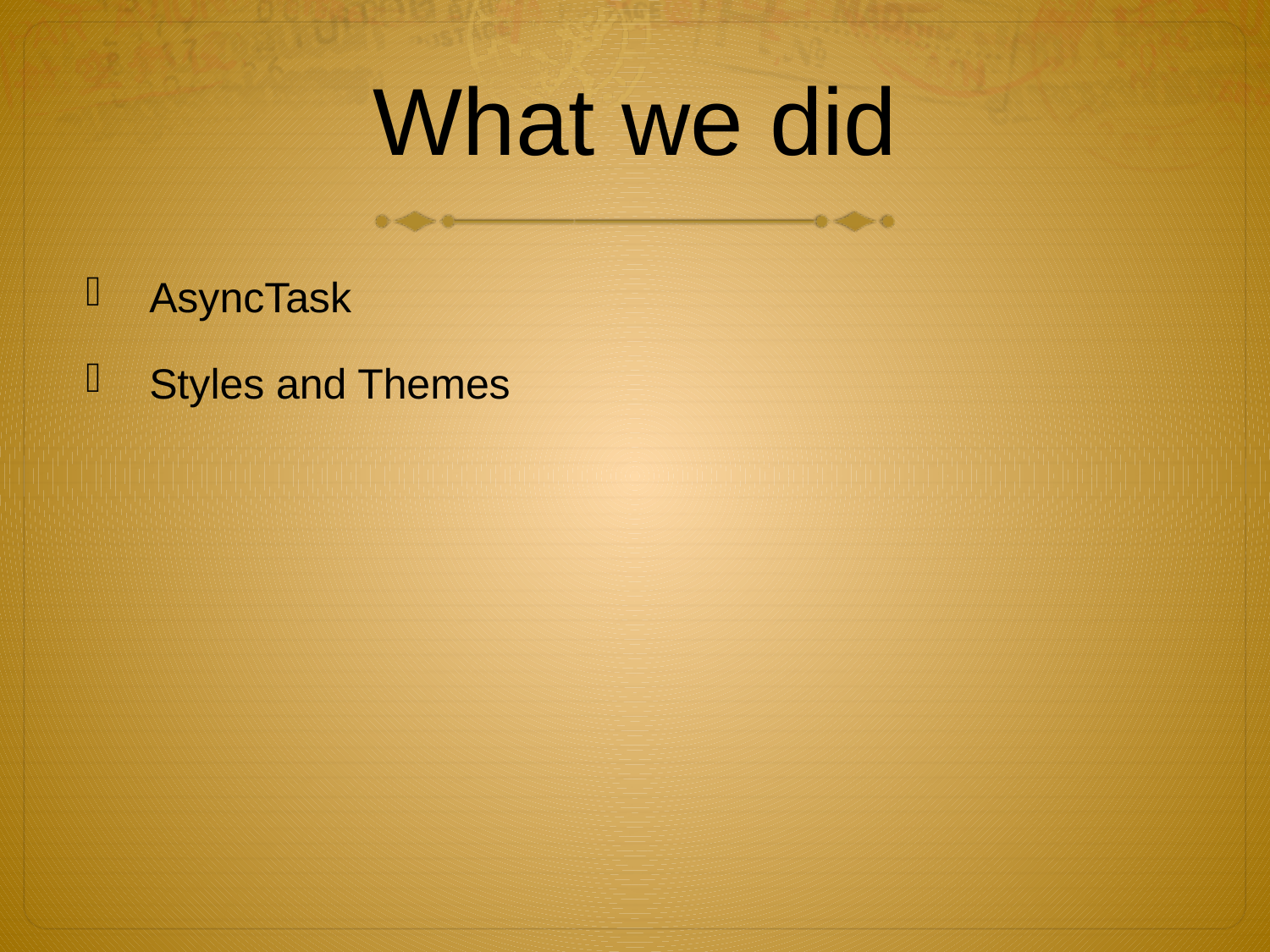

# What we did
AsyncTask
Styles and Themes
2